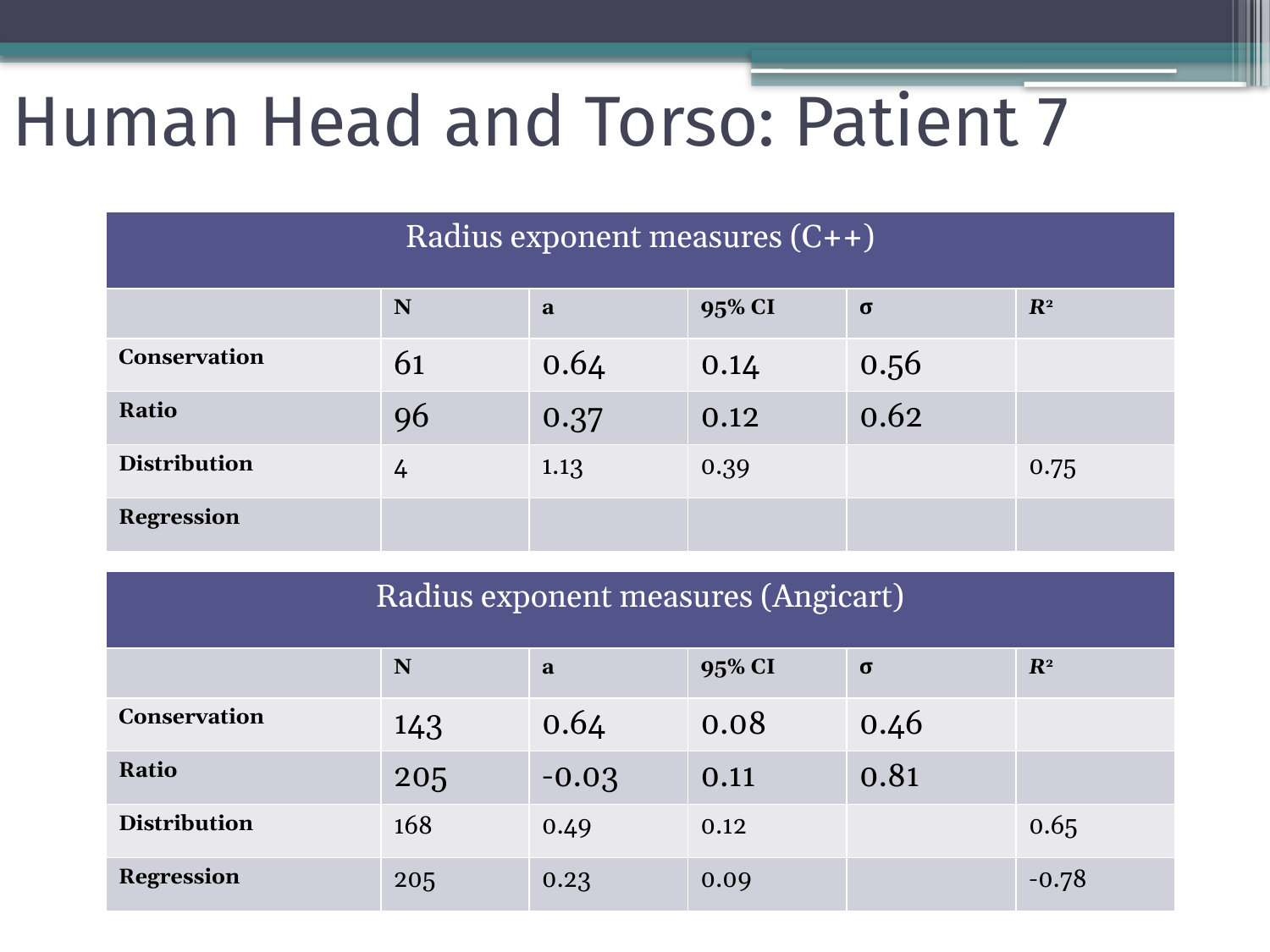

Human Head and Torso: Patient 7
| Radius exponent measures (C++) |  |  |  |  |  |
| --- | --- | --- | --- | --- | --- |
|  | N | a | 95% CI | σ | R2 |
| Conservation | 61 | 0.64 | 0.14 | 0.56 |  |
| Ratio | 96 | 0.37 | 0.12 | 0.62 |  |
| Distribution | 4 | 1.13 | 0.39 |  | 0.75 |
| Regression |  |  |  |  |  |
| Radius exponent measures (Angicart) |  |  |  |  |  |
| --- | --- | --- | --- | --- | --- |
|  | N | a | 95% CI | σ | R2 |
| Conservation | 143 | 0.64 | 0.08 | 0.46 |  |
| Ratio | 205 | -0.03 | 0.11 | 0.81 |  |
| Distribution | 168 | 0.49 | 0.12 |  | 0.65 |
| Regression | 205 | 0.23 | 0.09 |  | -0.78 |